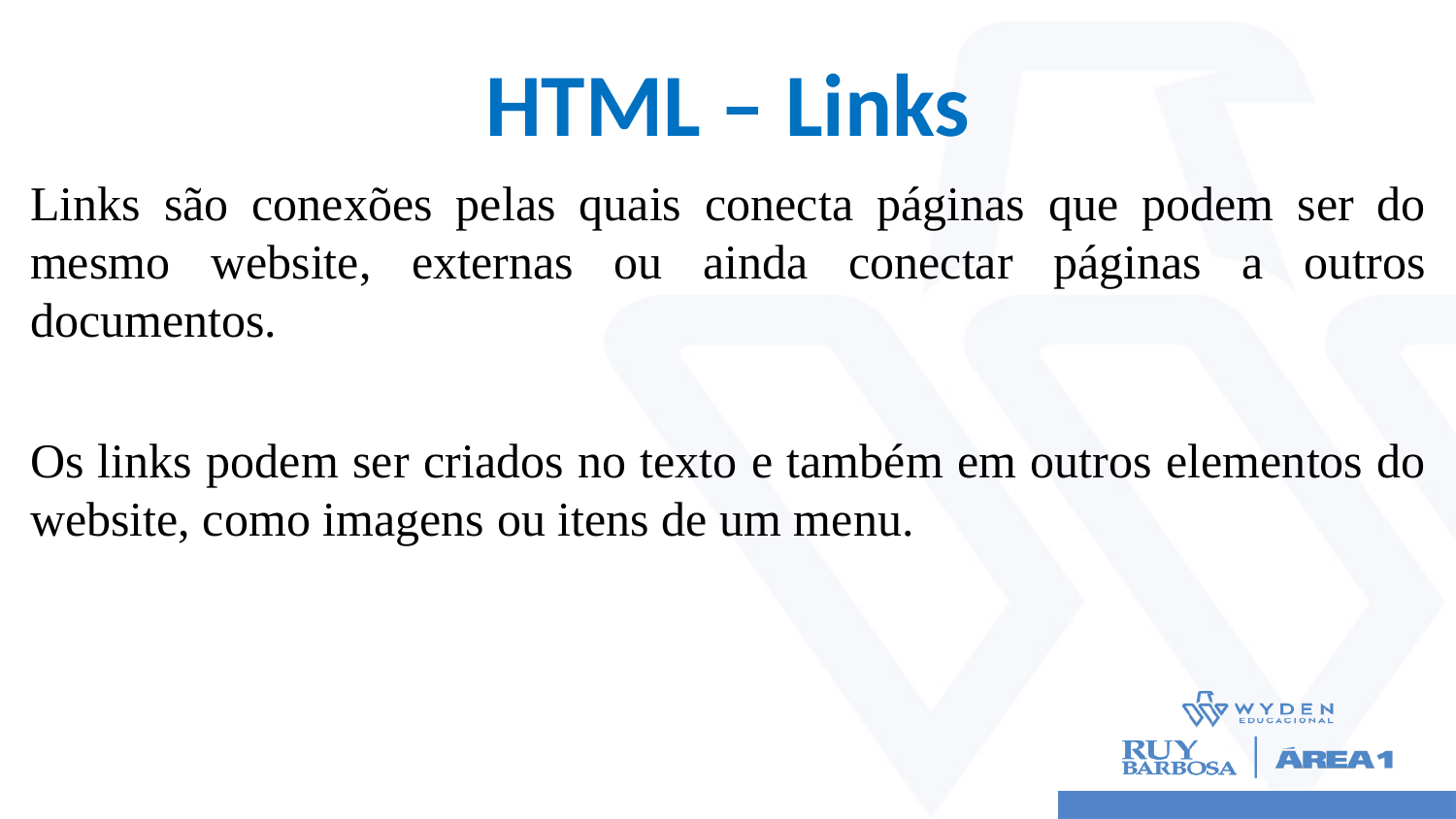

# HTML – Links
Links são conexões pelas quais conecta páginas que podem ser do mesmo website, externas ou ainda conectar páginas a outros documentos.

Os links podem ser criados no texto e também em outros elementos do website, como imagens ou itens de um menu.